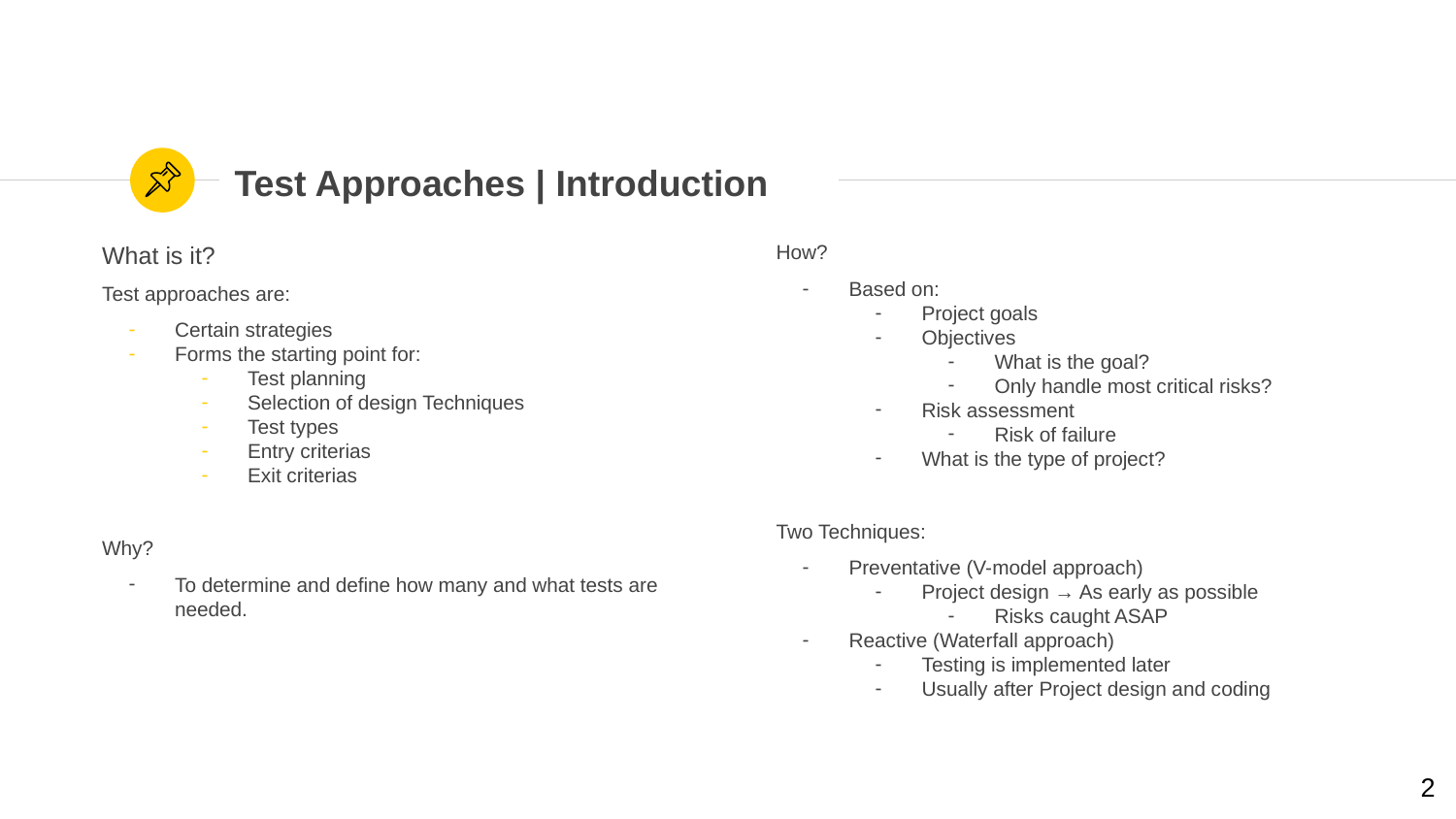

# Test Approaches | Introduction

What is it?
Test approaches are:
Certain strategies
Forms the starting point for:
Test planning
Selection of design Techniques
Test types
Entry criterias
Exit criterias

Why?
To determine and define how many and what tests are needed.

How?
Based on:
Project goals
Objectives
What is the goal?
Only handle most critical risks?
Risk assessment
Risk of failure
What is the type of project?

Two Techniques:
Preventative (V-model approach)
Project design → As early as possible
Risks caught ASAP
Reactive (Waterfall approach)
Testing is implemented later
Usually after Project design and coding
2